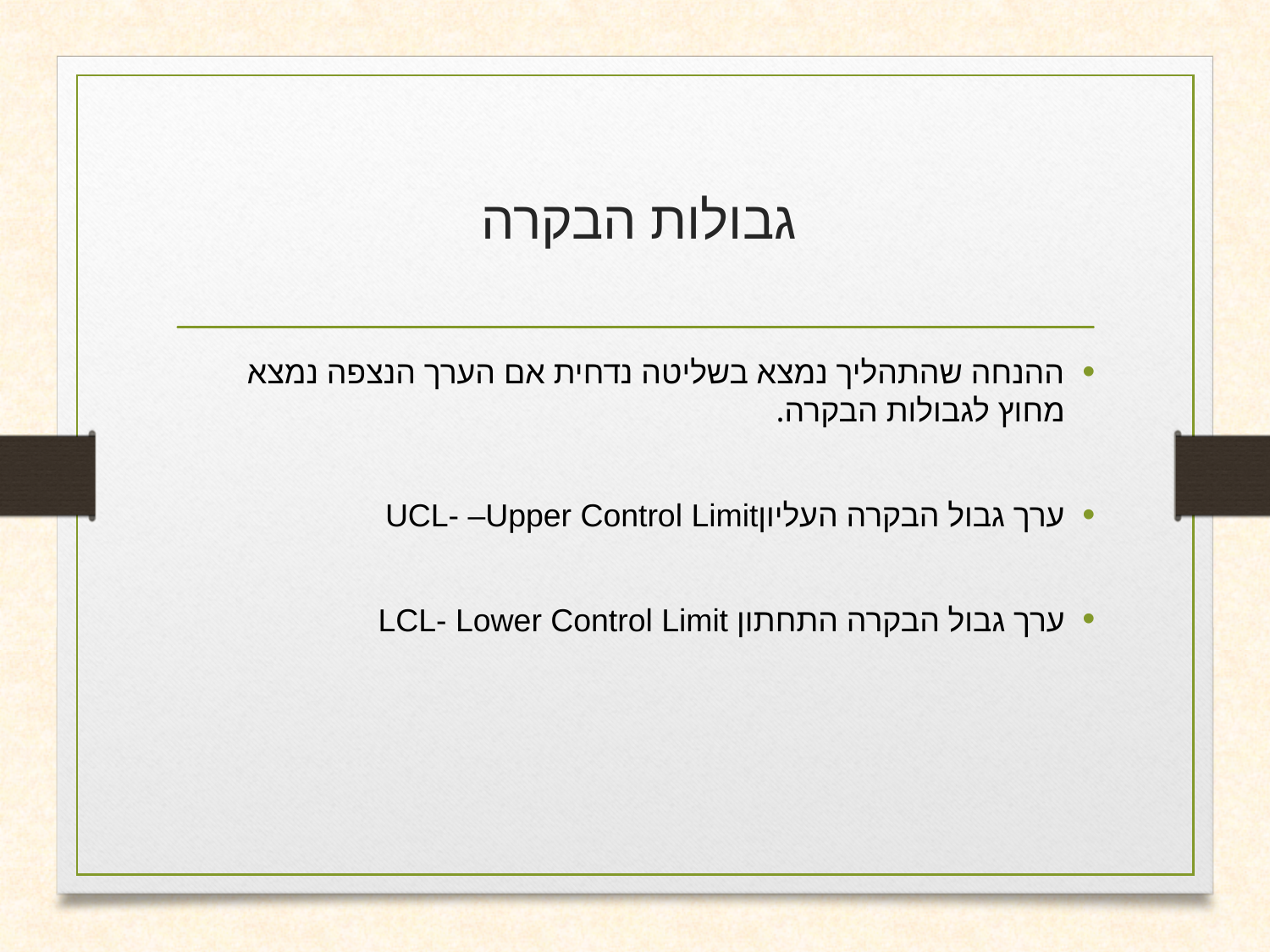

# גבולות הבקרה
ההנחה שהתהליך נמצא בשליטה נדחית אם הערך הנצפה נמצא מחוץ לגבולות הבקרה.

ערך גבול הבקרה העליוןUCL- –Upper Control Limit

ערך גבול הבקרה התחתון LCL- Lower Control Limit